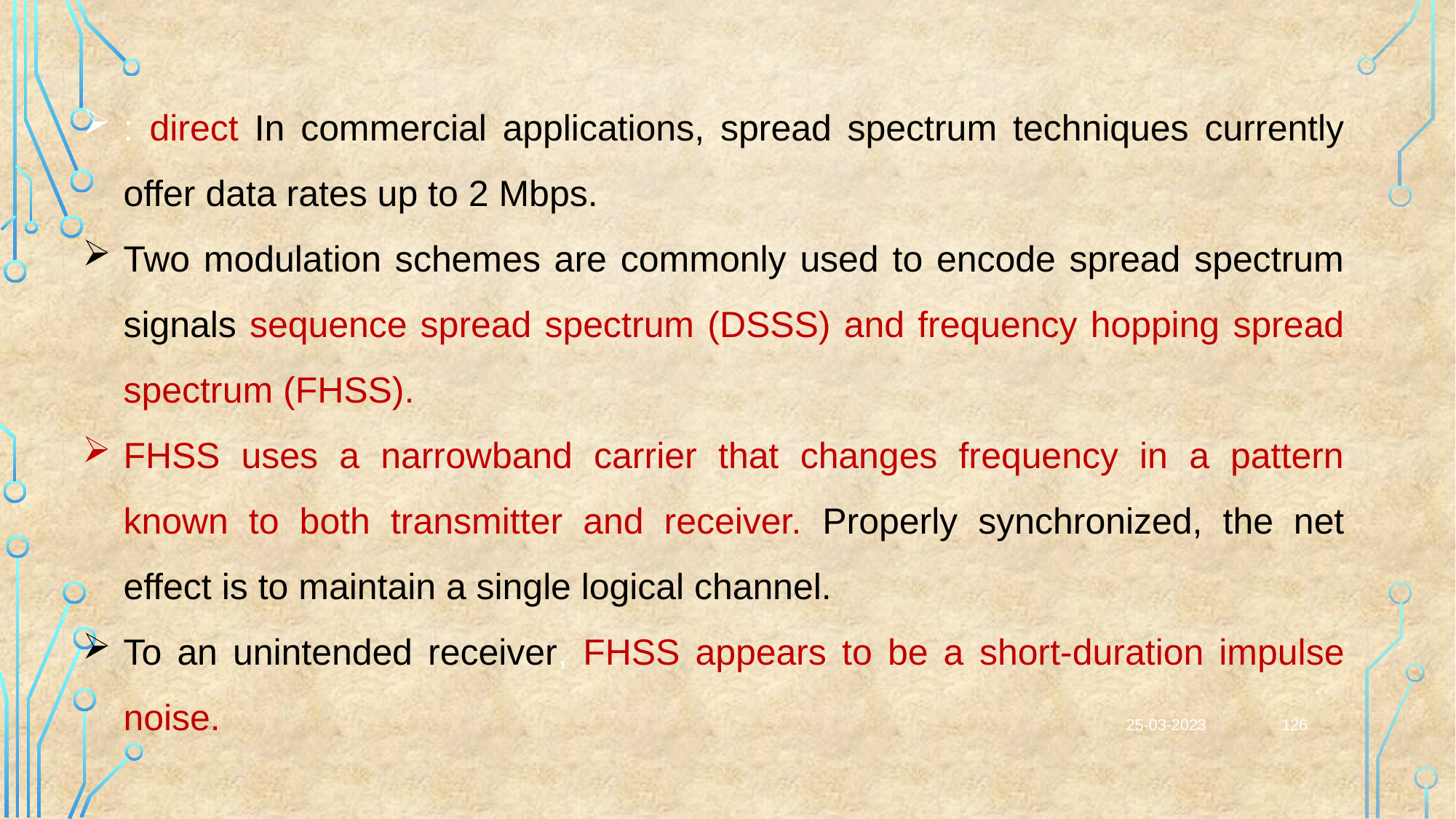

: direct In commercial applications, spread spectrum techniques currently offer data rates up to 2 Mbps.
Two modulation schemes are commonly used to encode spread spectrum signals sequence spread spectrum (DSSS) and frequency hopping spread spectrum (FHSS).
FHSS uses a narrowband carrier that changes frequency in a pattern known to both transmitter and receiver. Properly synchronized, the net effect is to maintain a single logical channel.
To an unintended receiver, FHSS appears to be a short-duration impulse noise.
126
25-03-2023